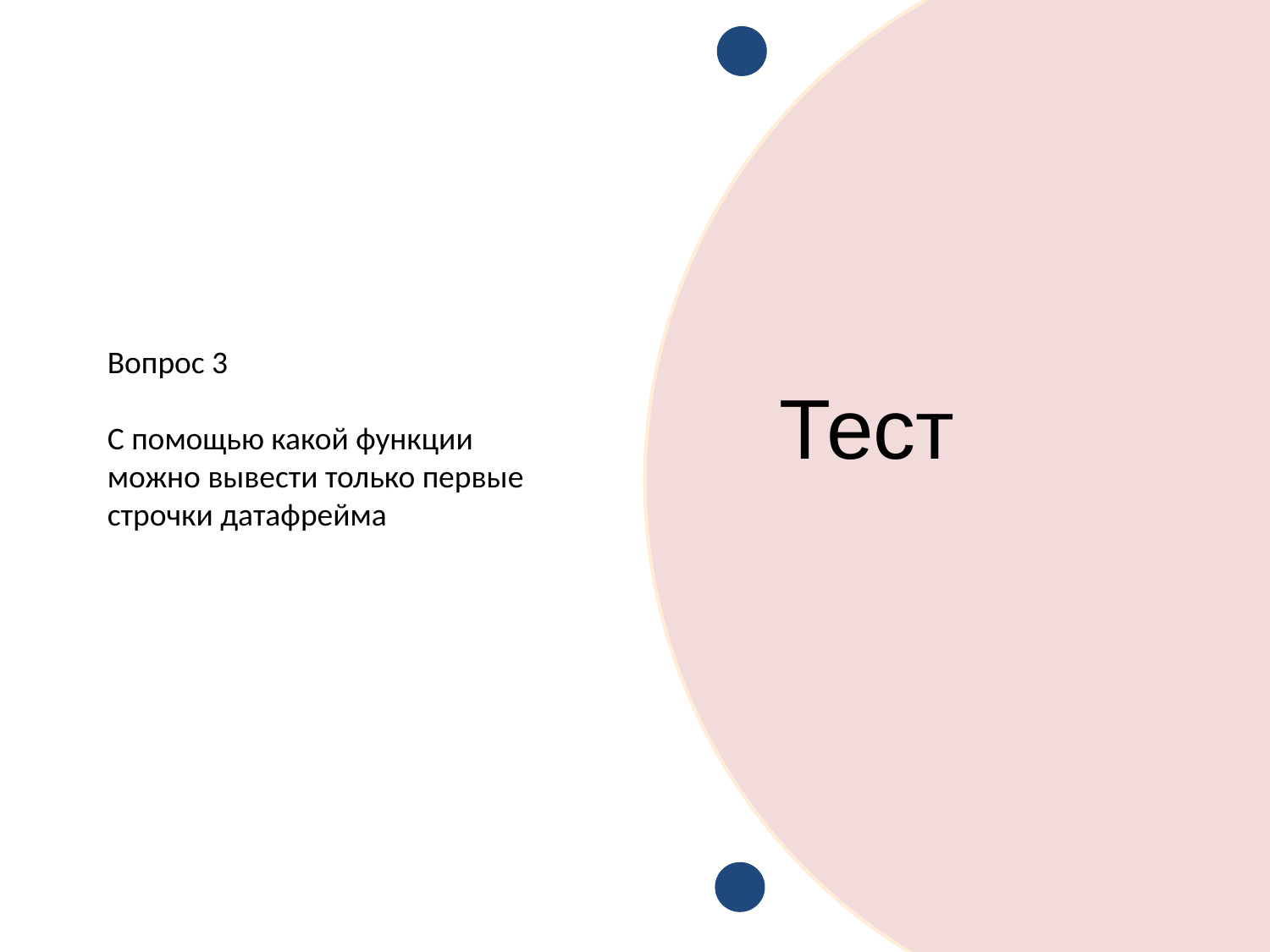

Вопрос 3

С помощью какой функции можно вывести только первые строчки датафрейма
Тест